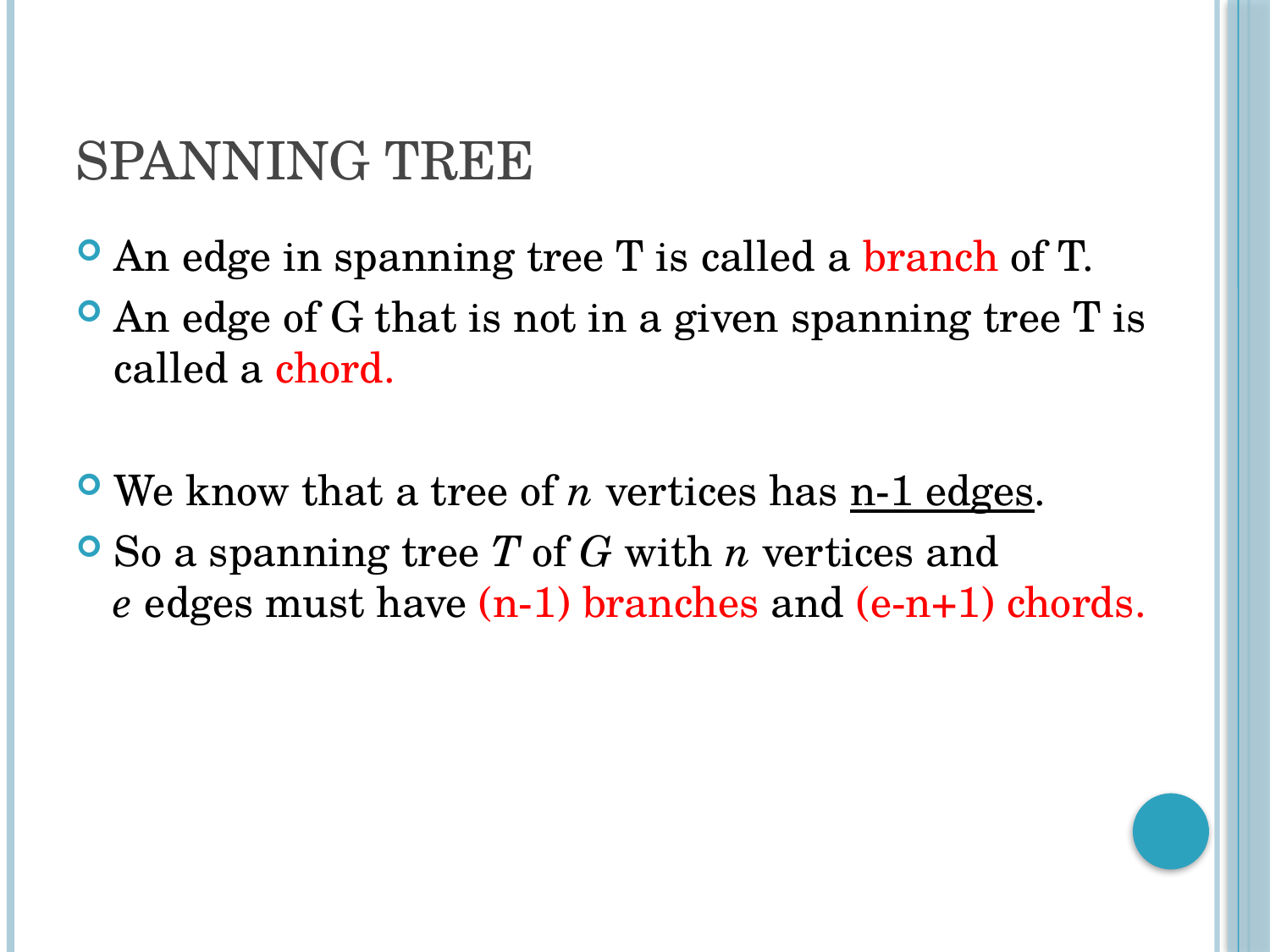

# Spanning Tree
An edge in spanning tree T is called a branch of T.
An edge of G that is not in a given spanning tree T is called a chord.

We know that a tree of n vertices has n-1 edges.
So a spanning tree T of G with n vertices and
e edges must have (n-1) branches and (e-n+1) chords.